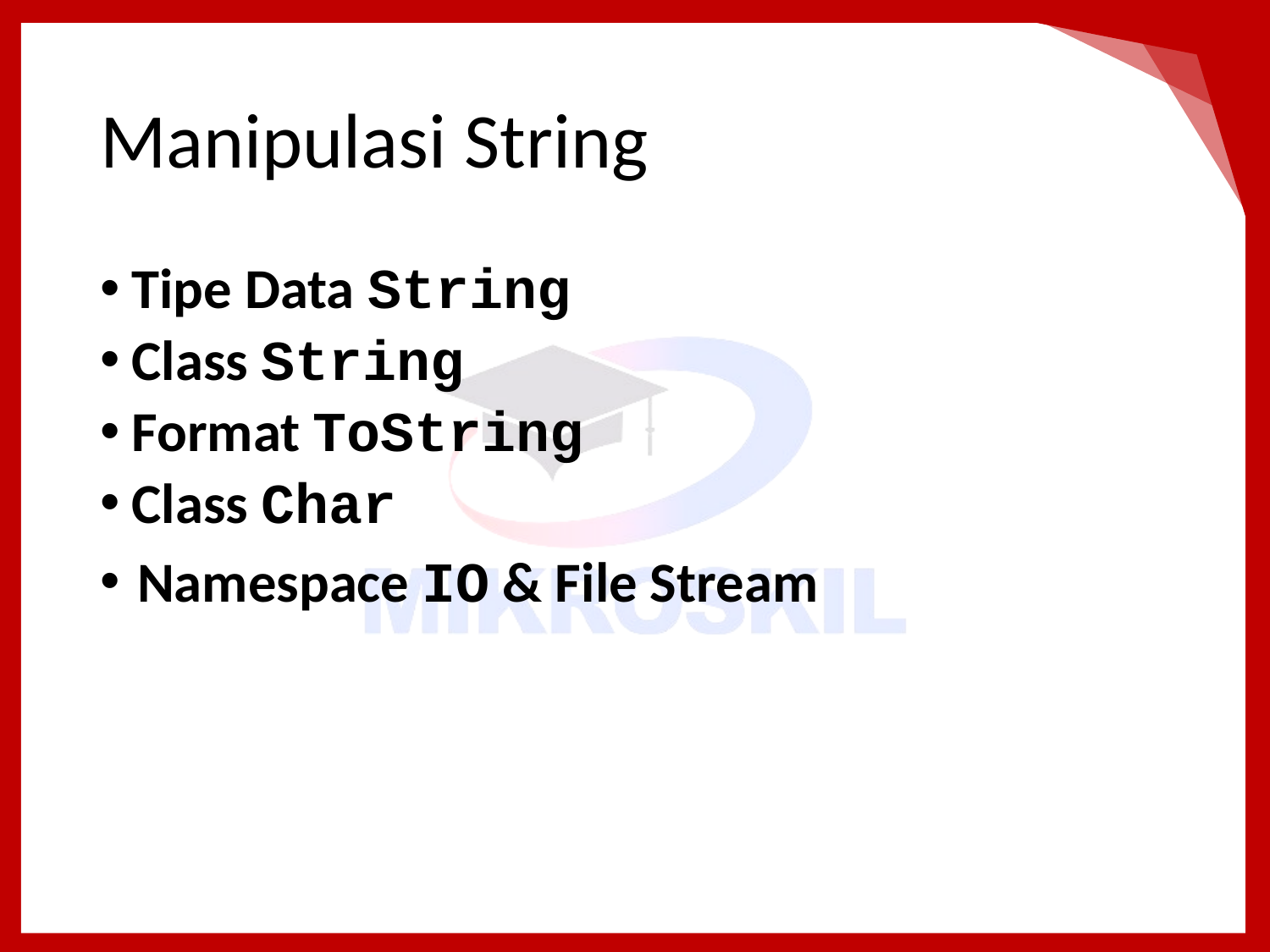

# Manipulasi String
Tipe Data String
Class String
Format ToString
Class Char
Namespace IO & File Stream